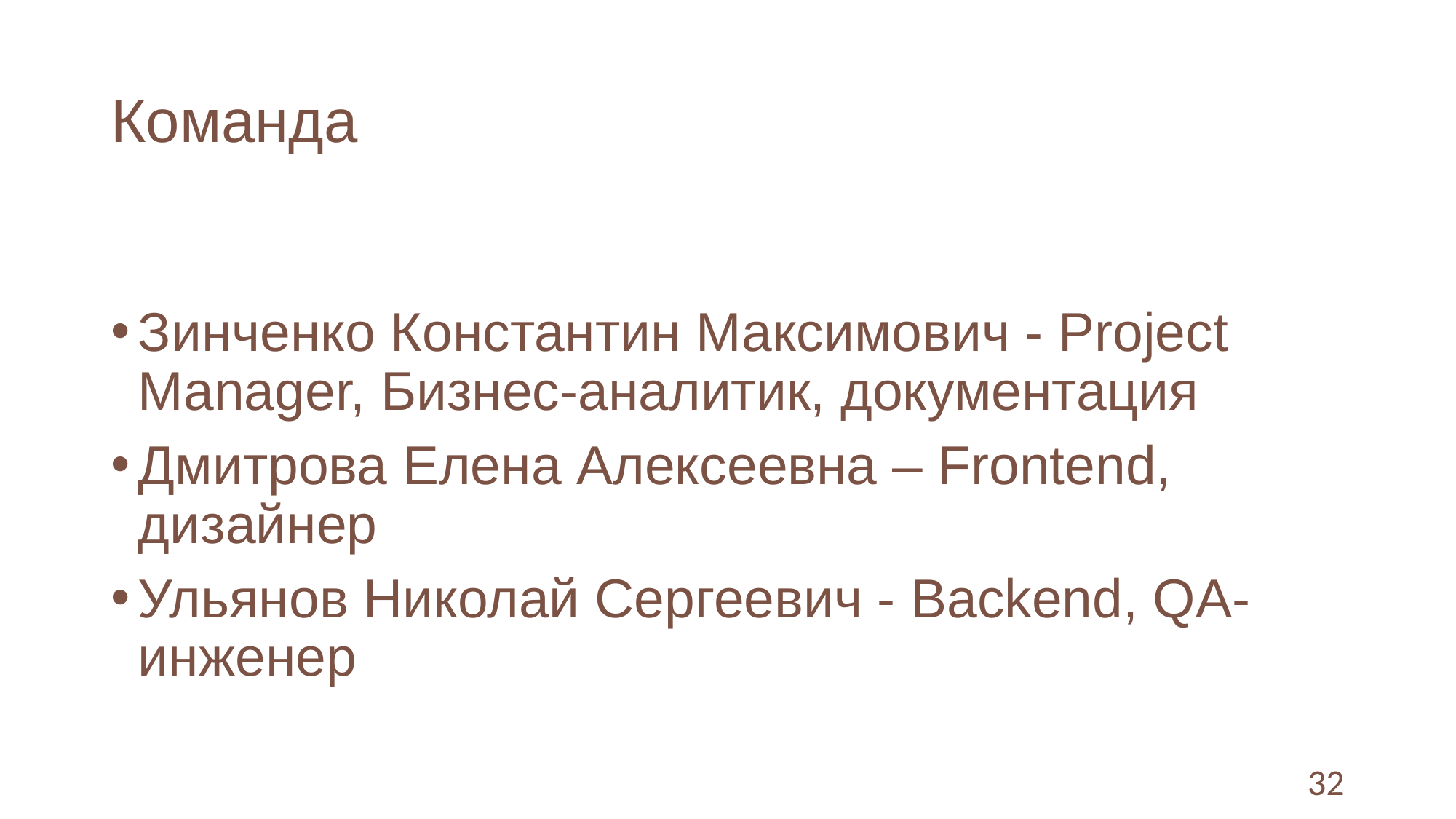

# Команда

Зинченко Константин Максимович - Project Manager, Бизнес-аналитик, документация
Дмитрова Елена Алексеевна – Frontend, дизайнер
Ульянов Николай Сергеевич - Backend, QA-инженер

32